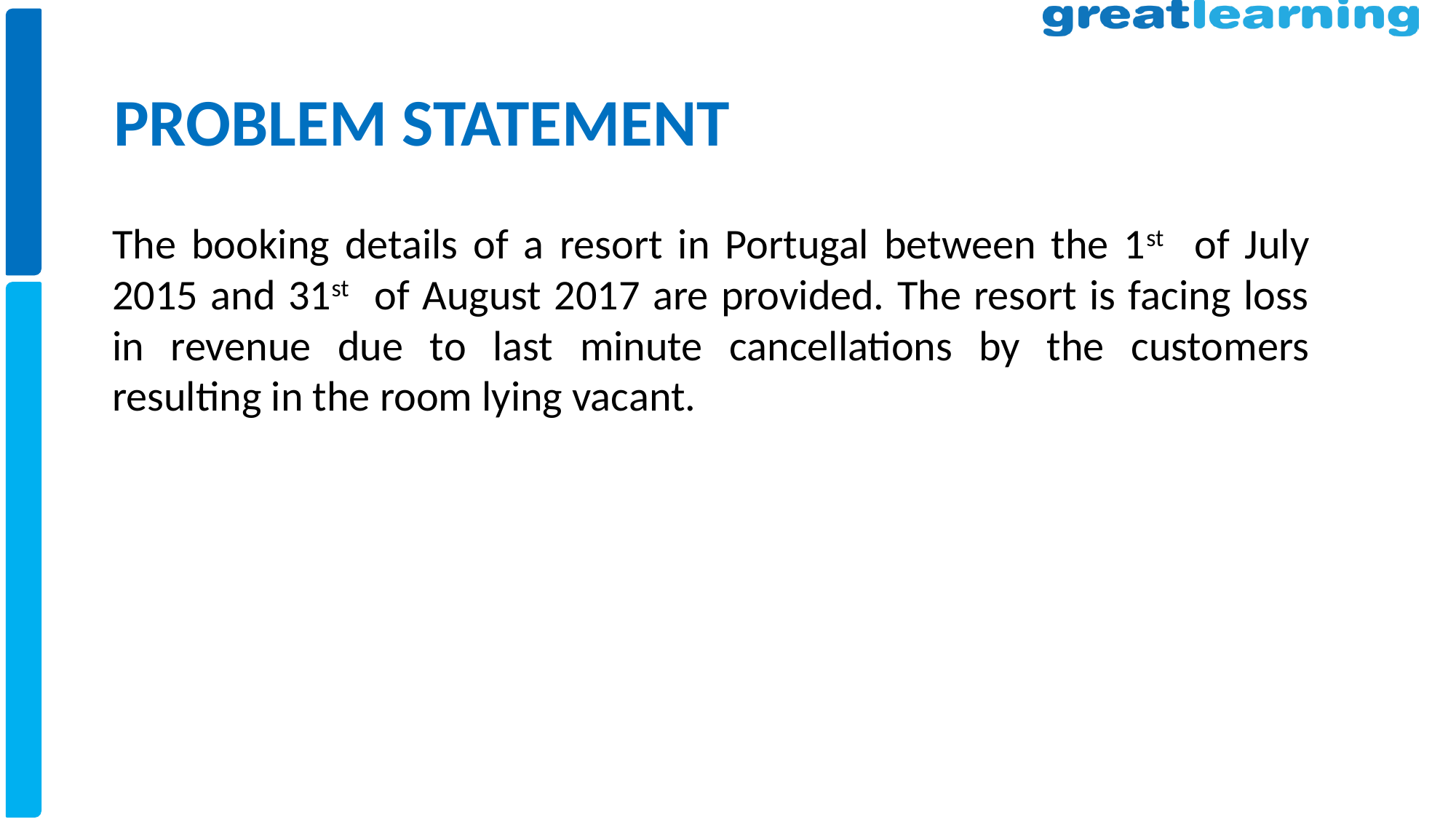

# PROBLEM STATEMENT
The booking details of a resort in Portugal between the 1st  of July 2015 and 31st  of August 2017 are provided. The resort is facing loss in revenue due to last minute cancellations by the customers resulting in the room lying vacant.